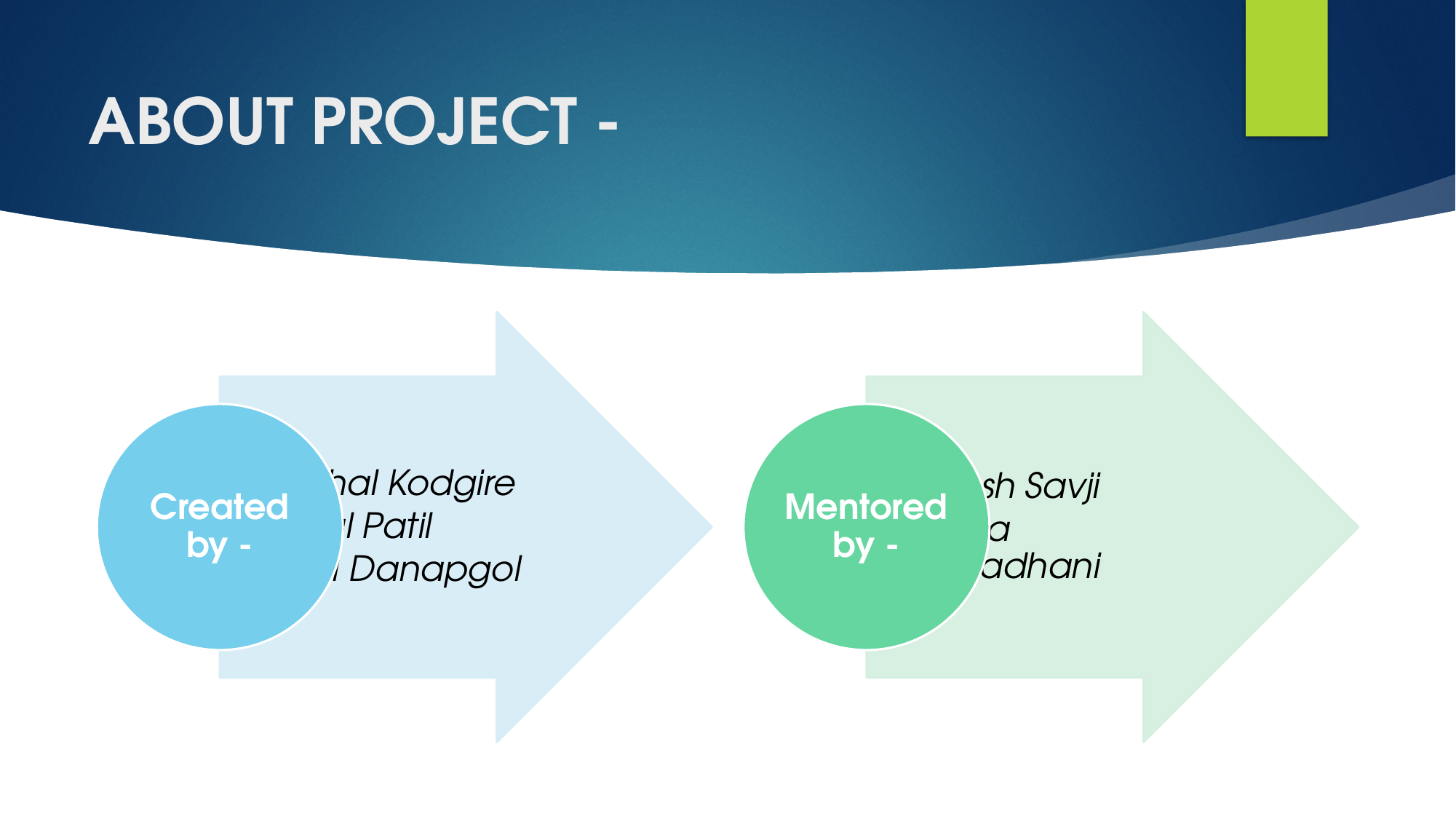

# ABOUT PROJECT -

Harshal Kodgire
Smital Patil
Nikhil Danapgol
Created by -
Suyash Savji
Aditya Gadadhani
Mentored by -